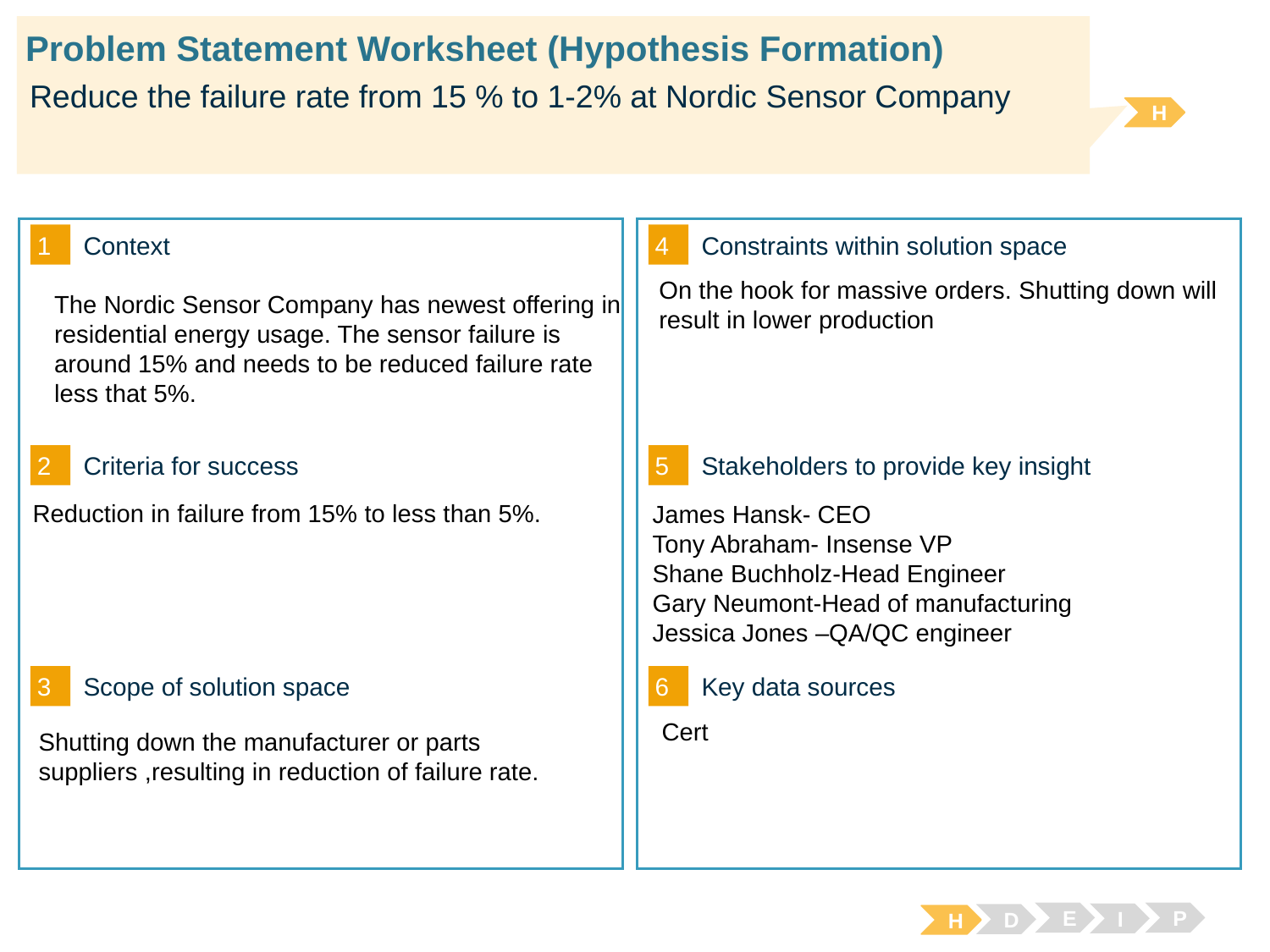

Reduce the failure rate from 15 % to 1-2% at Nordic Sensor Company
# Problem Statement Worksheet (Hypothesis Formation)
H

1
4
Context
Constraints within solution space
On the hook for massive orders. Shutting down will result in lower production
The Nordic Sensor Company has newest offering in residential energy usage. The sensor failure is around 15% and needs to be reduced failure rate less that 5%.
2
5
Criteria for success
Stakeholders to provide key insight
Reduction in failure from 15% to less than 5%.
James Hansk- CEO
Tony Abraham- Insense VP
Shane Buchholz-Head Engineer
Gary Neumont-Head of manufacturing
Jessica Jones –QA/QC engineer
3
6
Key data sources
Scope of solution space
 Cert
Shutting down the manufacturer or parts suppliers ,resulting in reduction of failure rate.

E
P
I
D
H